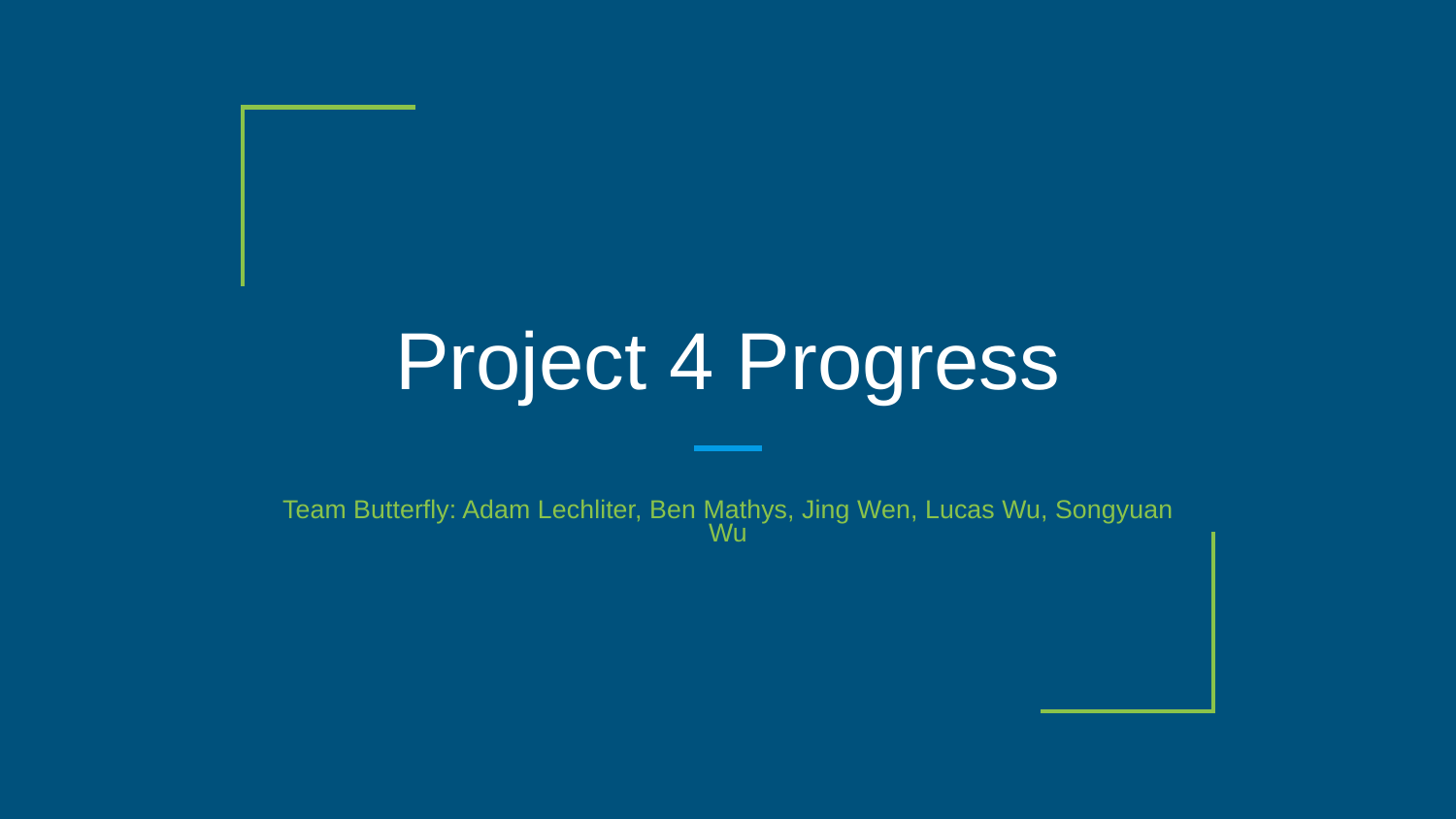

# Project 4 Progress
Team Butterfly: Adam Lechliter, Ben Mathys, Jing Wen, Lucas Wu, Songyuan Wu